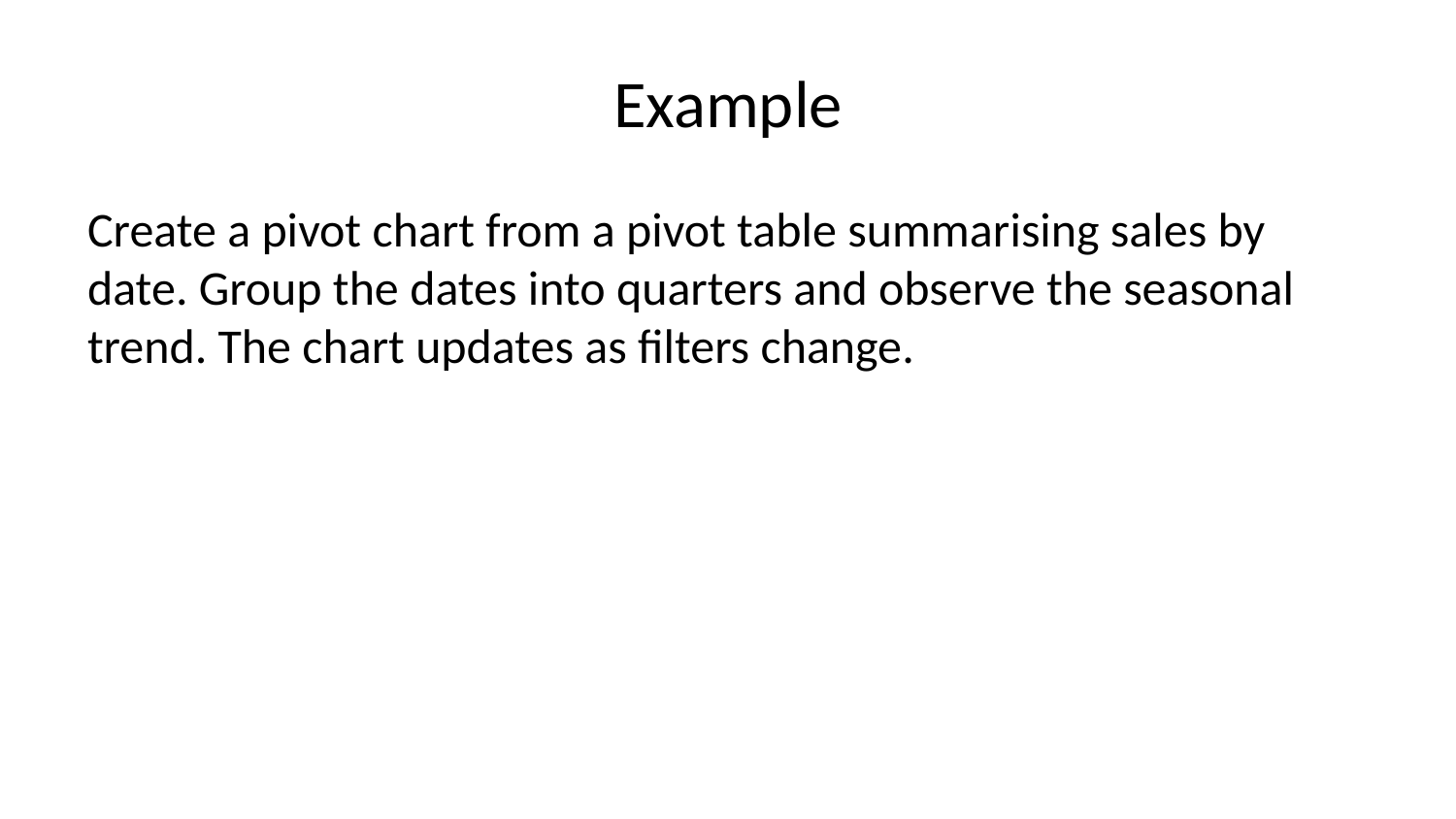

# Example
Create a pivot chart from a pivot table summarising sales by date. Group the dates into quarters and observe the seasonal trend. The chart updates as filters change.